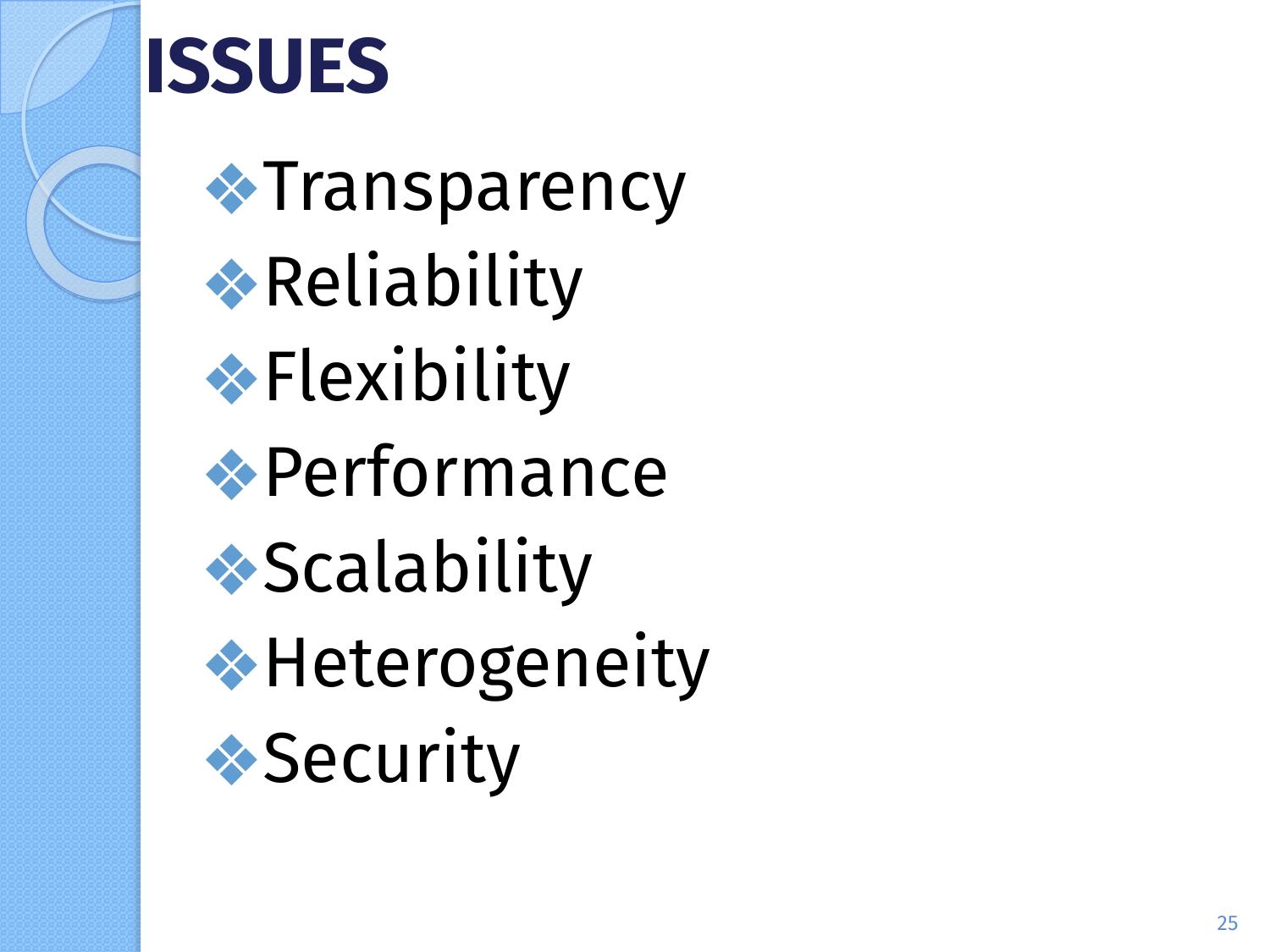

# ISSUES
Transparency
Reliability
Flexibility
Performance
Scalability
Heterogeneity
Security
25